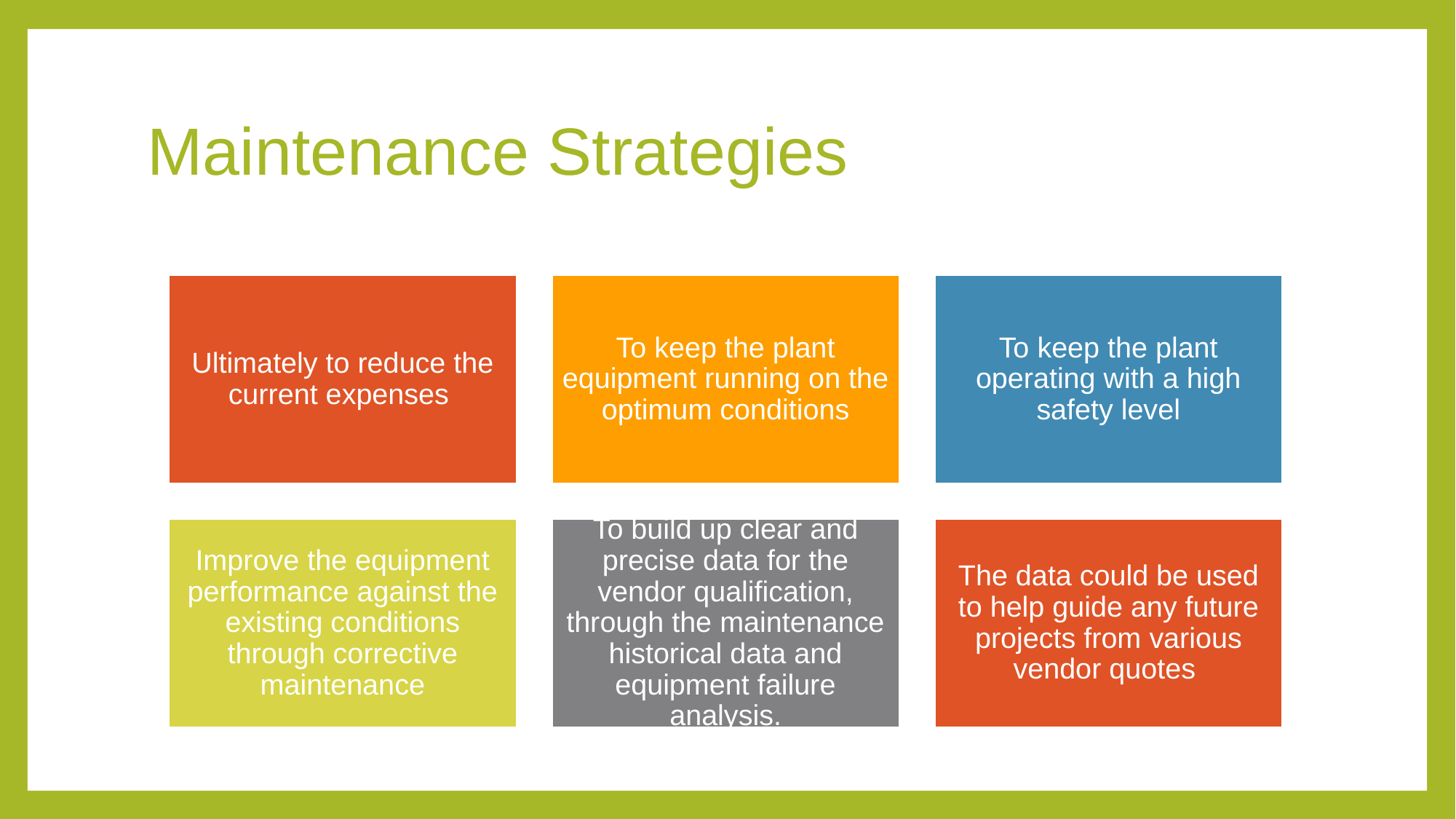

# Maintenance Strategies
Ultimately to reduce the current expenses
To keep the plant equipment running on the optimum conditions
To keep the plant operating with a high safety level
Improve the equipment performance against the existing conditions through corrective maintenance
To build up clear and precise data for the vendor qualification, through the maintenance historical data and equipment failure analysis.
The data could be used to help guide any future projects from various vendor quotes